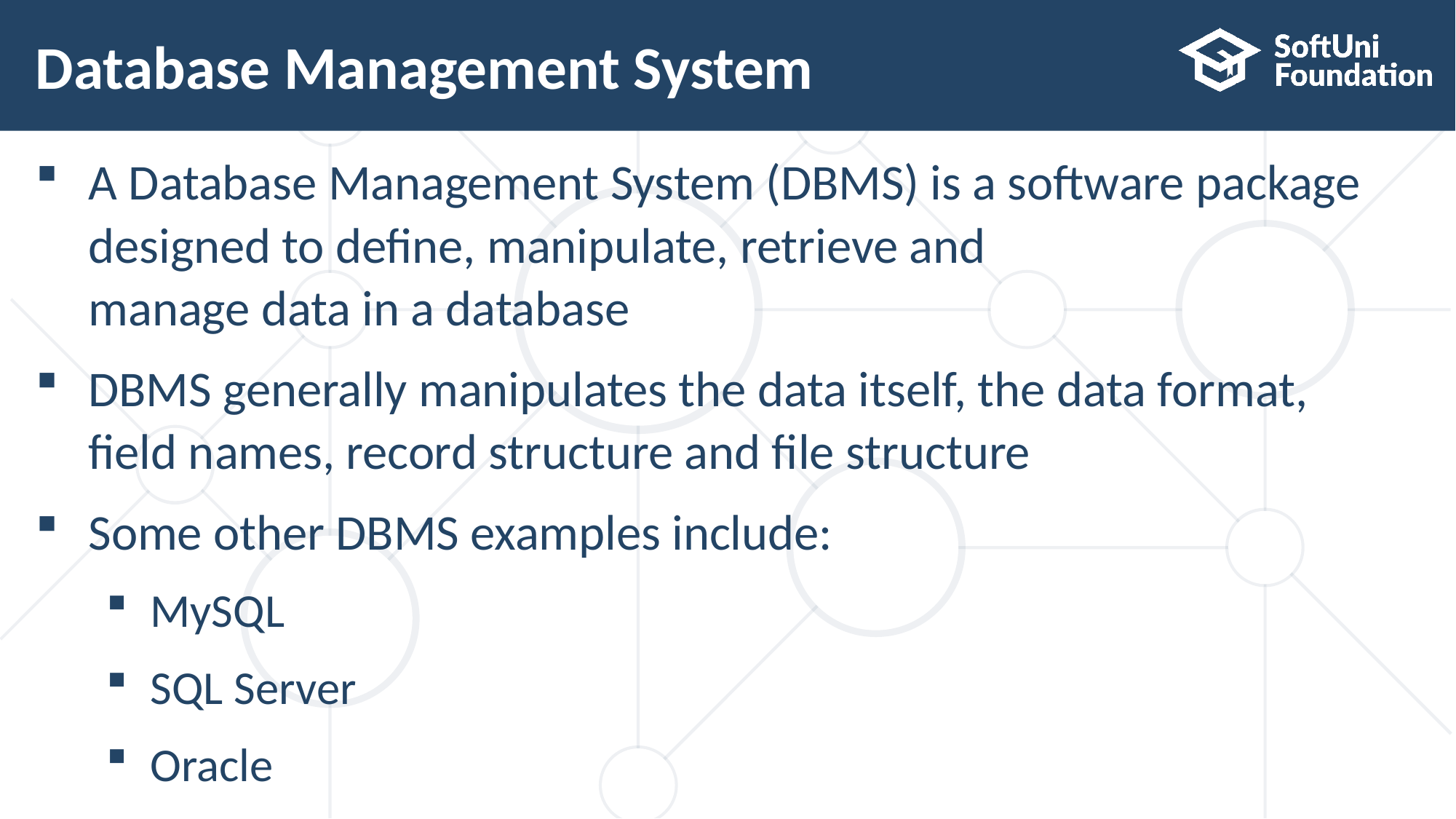

# Database Management System
A Database Management System (DBMS) is a software package designed to define, manipulate, retrieve and
manage data in a database
DBMS generally manipulates the data itself, the data format,
field names, record structure and file structure
Some other DBMS examples include:
MySQL
SQL Server
Oracle